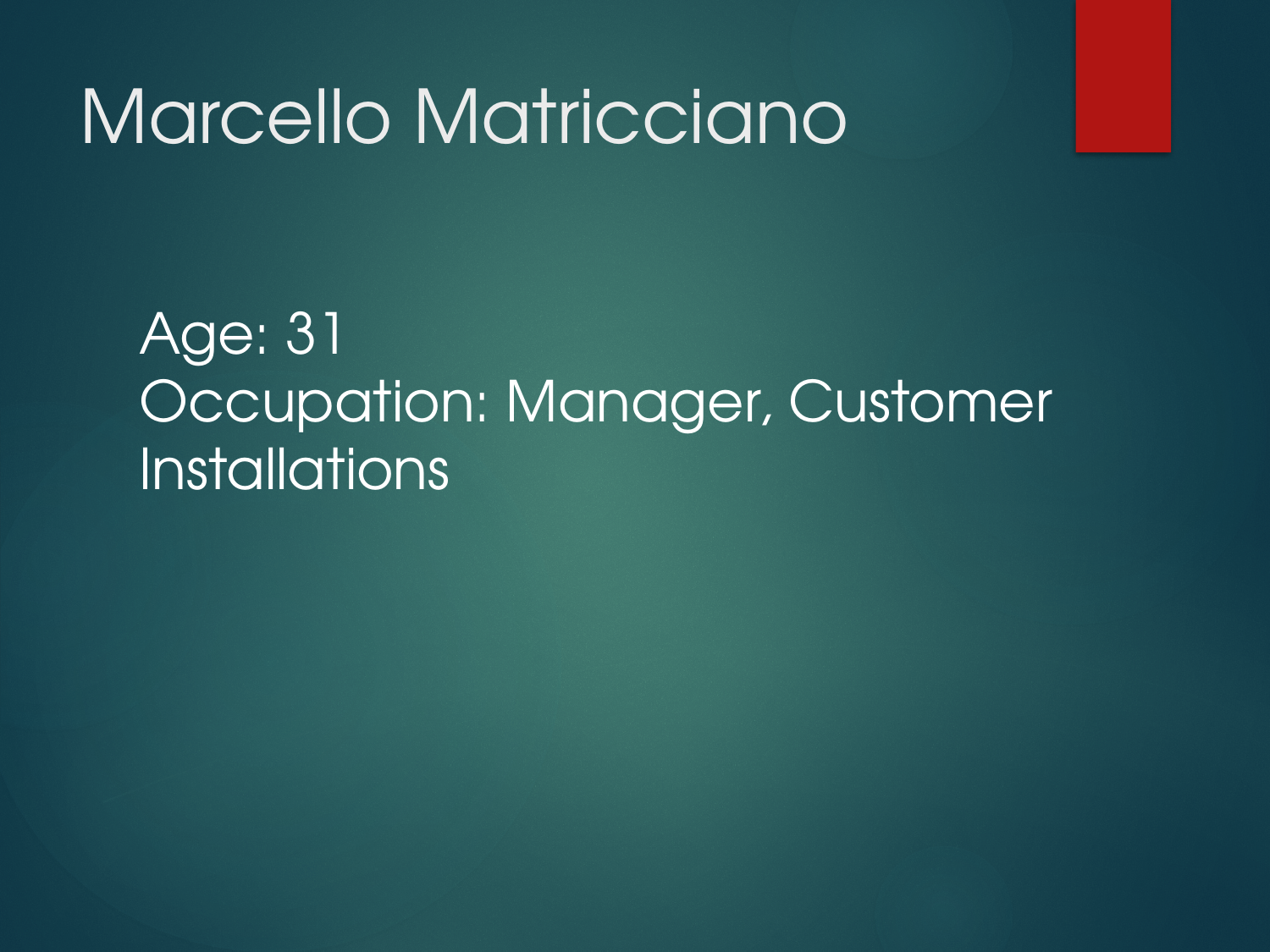

# Marcello Matricciano

Age: 31
Occupation: Manager, Customer Installations